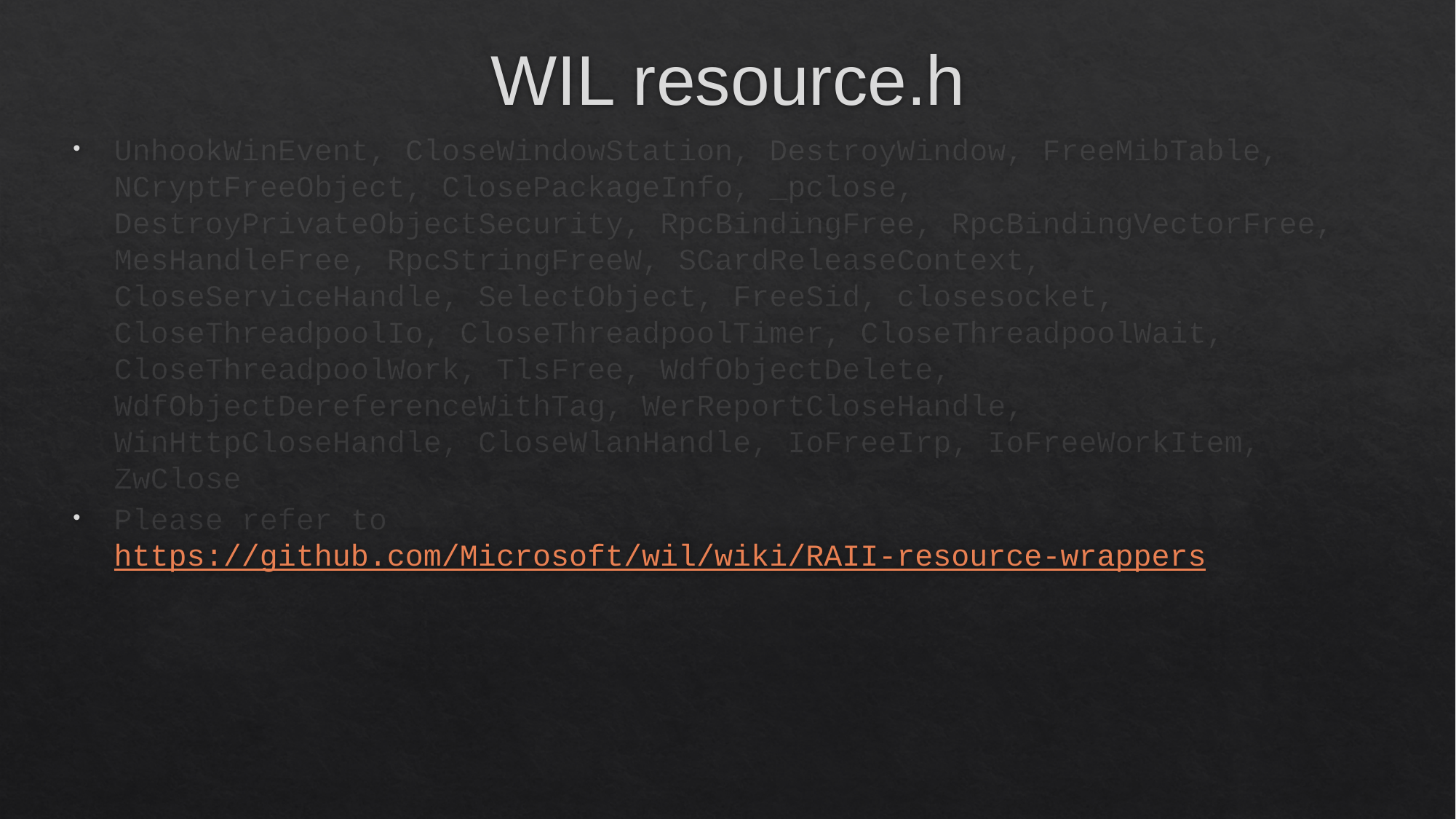

# WIL resource.h
UnhookWinEvent, CloseWindowStation, DestroyWindow, FreeMibTable, NCryptFreeObject, ClosePackageInfo, _pclose, DestroyPrivateObjectSecurity, RpcBindingFree, RpcBindingVectorFree, MesHandleFree, RpcStringFreeW, SCardReleaseContext, CloseServiceHandle, SelectObject, FreeSid, closesocket, CloseThreadpoolIo, CloseThreadpoolTimer, CloseThreadpoolWait, CloseThreadpoolWork, TlsFree, WdfObjectDelete, WdfObjectDereferenceWithTag, WerReportCloseHandle, WinHttpCloseHandle, CloseWlanHandle, IoFreeIrp, IoFreeWorkItem, ZwClose
Please refer to https://github.com/Microsoft/wil/wiki/RAII-resource-wrappers